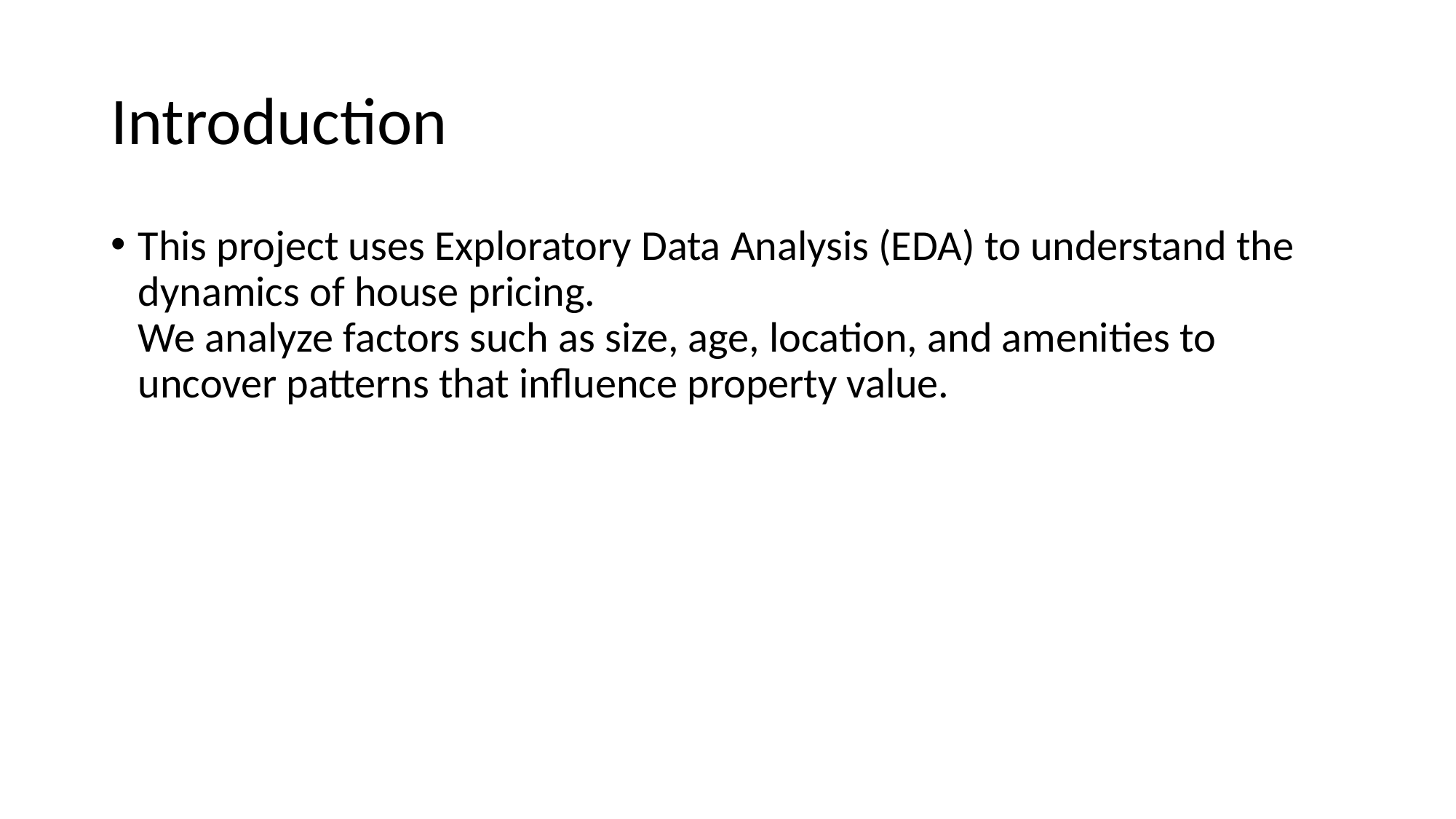

# Introduction
This project uses Exploratory Data Analysis (EDA) to understand the dynamics of house pricing.
We analyze factors such as size, age, location, and amenities to uncover patterns that influence property value.